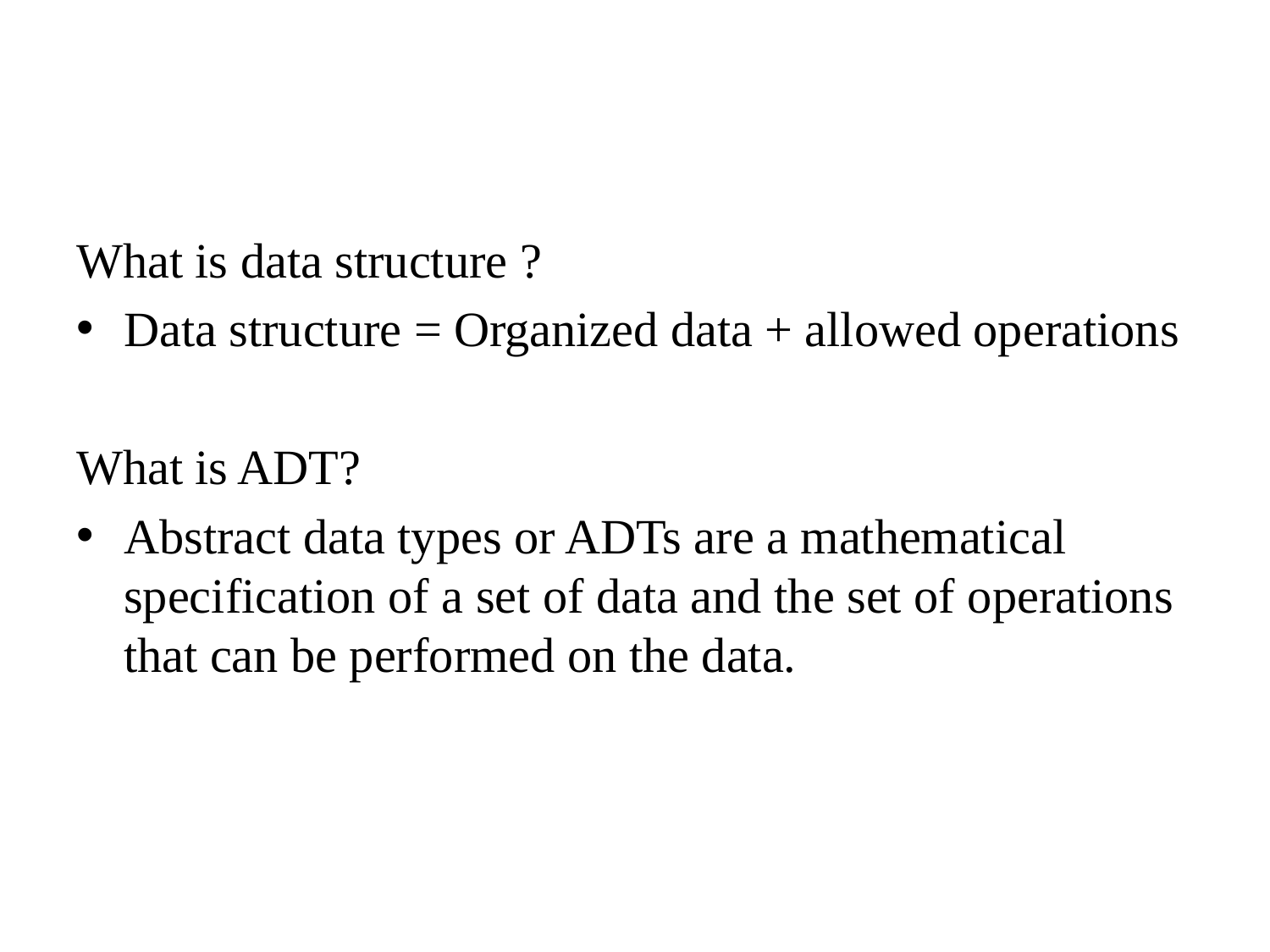

#
What is data structure ?
Data structure = Organized data + allowed operations

What is ADT?
Abstract data types or ADTs are a mathematical specification of a set of data and the set of operations that can be performed on the data.